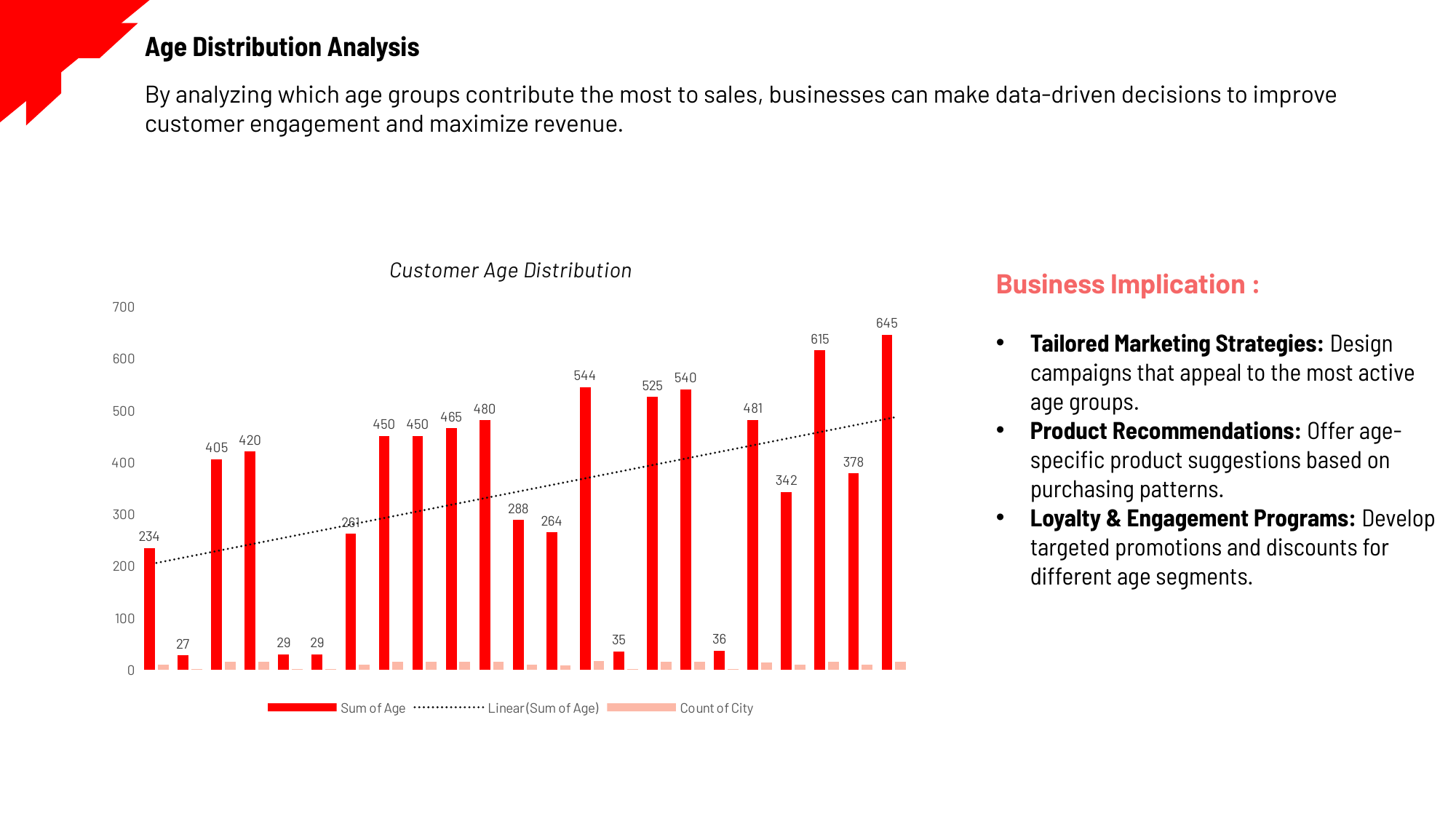

Age Distribution Analysis

By analyzing which age groups contribute the most to sales, businesses can make data-driven decisions to improve customer engagement and maximize revenue.

### Chart: Customer Age Distribution

| Category | Sum of Age | Count of City |
|---|---|---|
| Miami | 234.0 | 9.0 |
| Los Angeles | 27.0 | 1.0 |
| Miami | 405.0 | 15.0 |
| San Francisco | 420.0 | 15.0 |
| Miami | 29.0 | 1.0 |
| New York | 29.0 | 1.0 |
| San Francisco | 261.0 | 9.0 |
| New York | 450.0 | 15.0 |
| San Francisco | 450.0 | 15.0 |
| New York | 465.0 | 15.0 |
| Miami | 480.0 | 15.0 |
| New York | 288.0 | 9.0 |
| Los Angeles | 264.0 | 8.0 |
| Los Angeles | 544.0 | 16.0 |
| Houston | 35.0 | 1.0 |
| Los Angeles | 525.0 | 15.0 |
| Houston | 540.0 | 15.0 |
| San Francisco | 36.0 | 1.0 |
| Houston | 481.0 | 13.0 |
| Houston | 342.0 | 9.0 |
| Chicago | 615.0 | 15.0 |
| Chicago | 378.0 | 9.0 |
| Chicago | 645.0 | 15.0 |
Business Implication :

Tailored Marketing Strategies: Design campaigns that appeal to the most active age groups.
Product Recommendations: Offer age-specific product suggestions based on purchasing patterns.
Loyalty & Engagement Programs: Develop targeted promotions and discounts for different age segments.